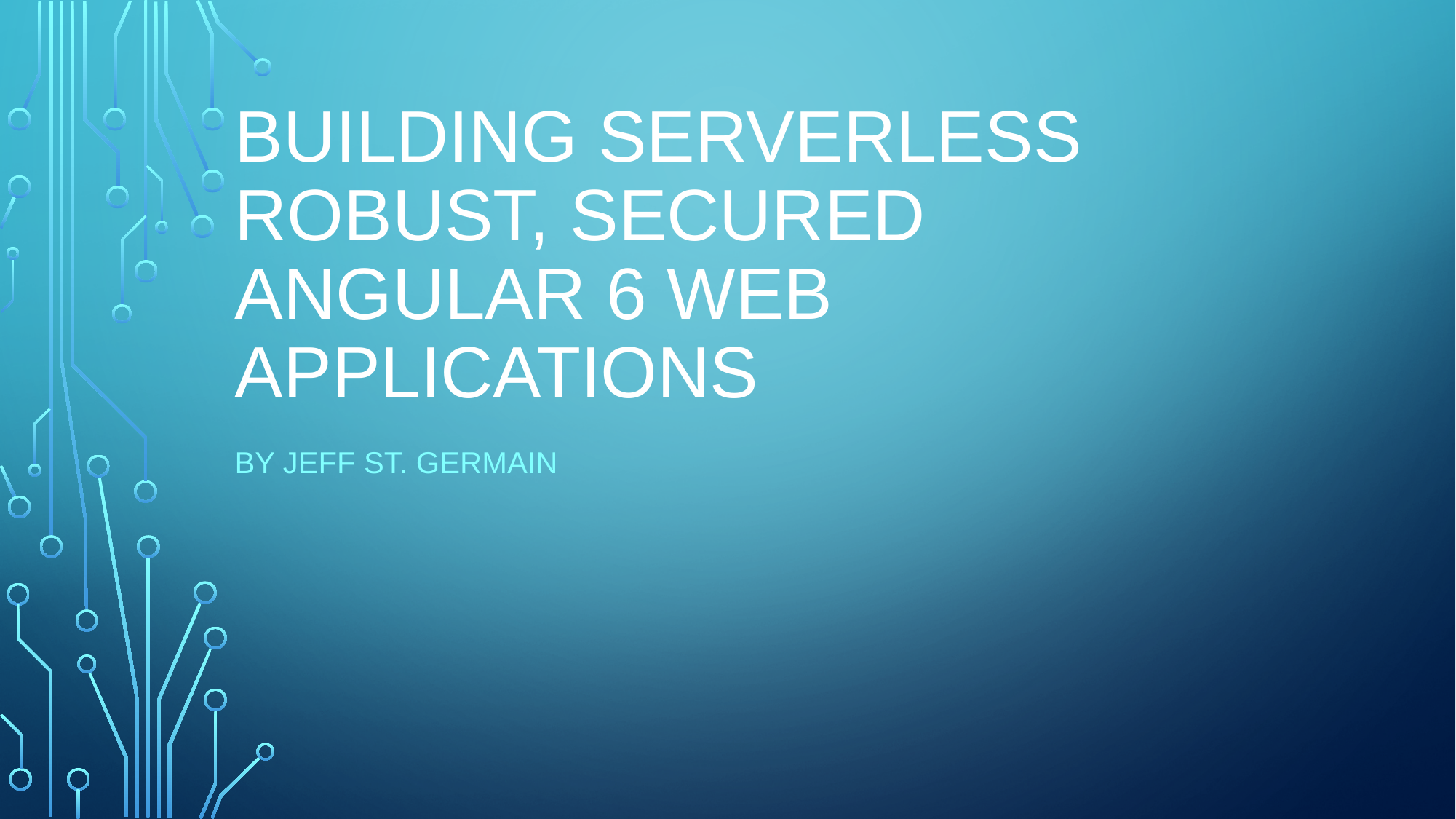

# BUILDING SERVERLESS ROBUST, SECURED ANGULAR 6 WEB APPLICATIONS
By Jeff ST. GERMAIN